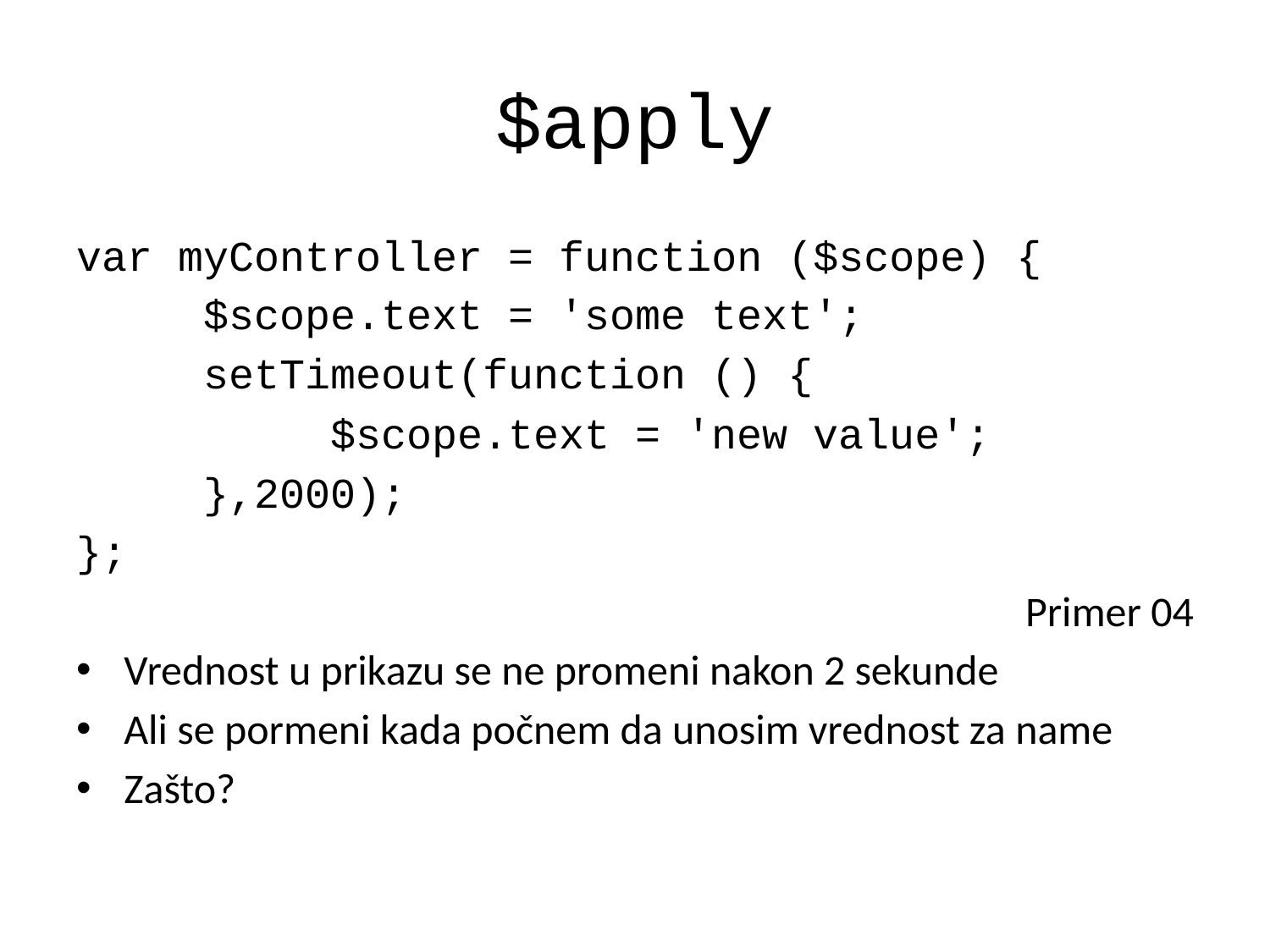

# $apply
var myController = function ($scope) {
	$scope.text = 'some text';
	setTimeout(function () {
		$scope.text = 'new value';
	},2000);
};
Primer 04
Vrednost u prikazu se ne promeni nakon 2 sekunde
Ali se pormeni kada počnem da unosim vrednost za name
Zašto?